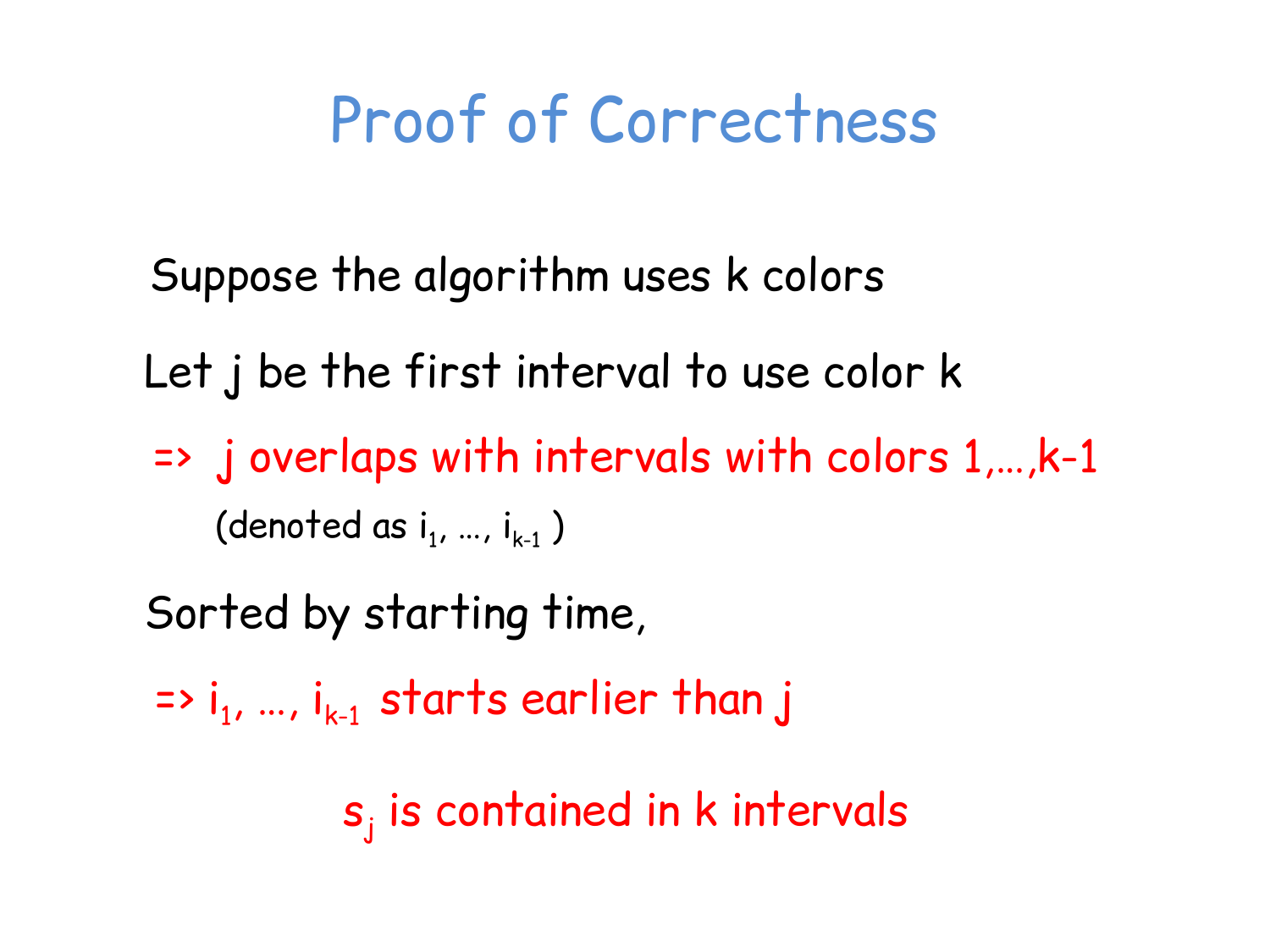

# Proof of Correctness
Suppose the algorithm uses k colors
Let j be the first interval to use color k
=>  j overlaps with intervals with colors 1,…,k-1
(denoted as i1, …, ik-1 )
Sorted by starting time,
=> i1, …, ik-1  starts earlier than j
sj is contained in k intervals